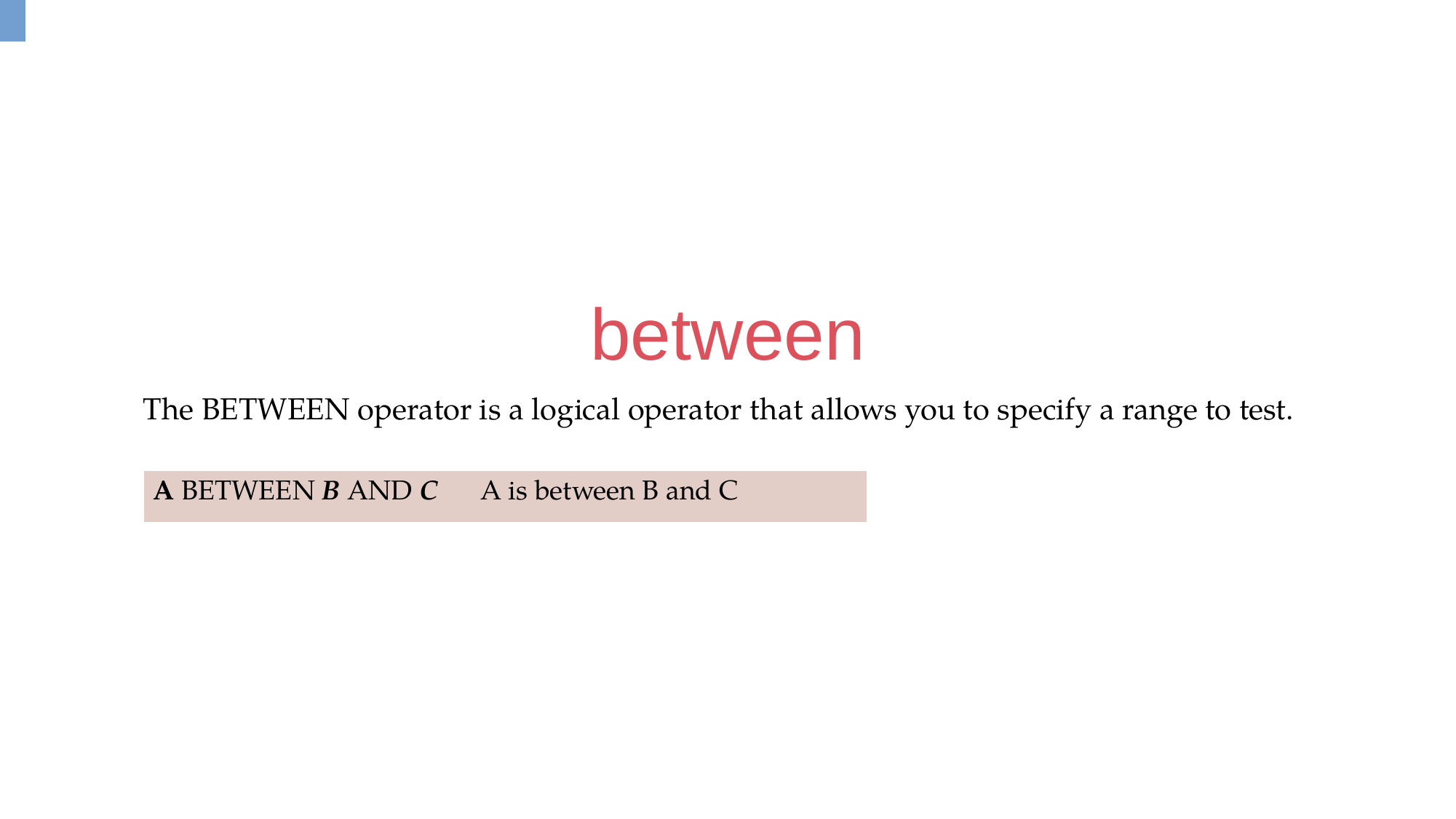

between
The BETWEEN operator is a logical operator that allows you to specify a range to test.
| A BETWEEN B AND C | A is between B and C |
| --- | --- |